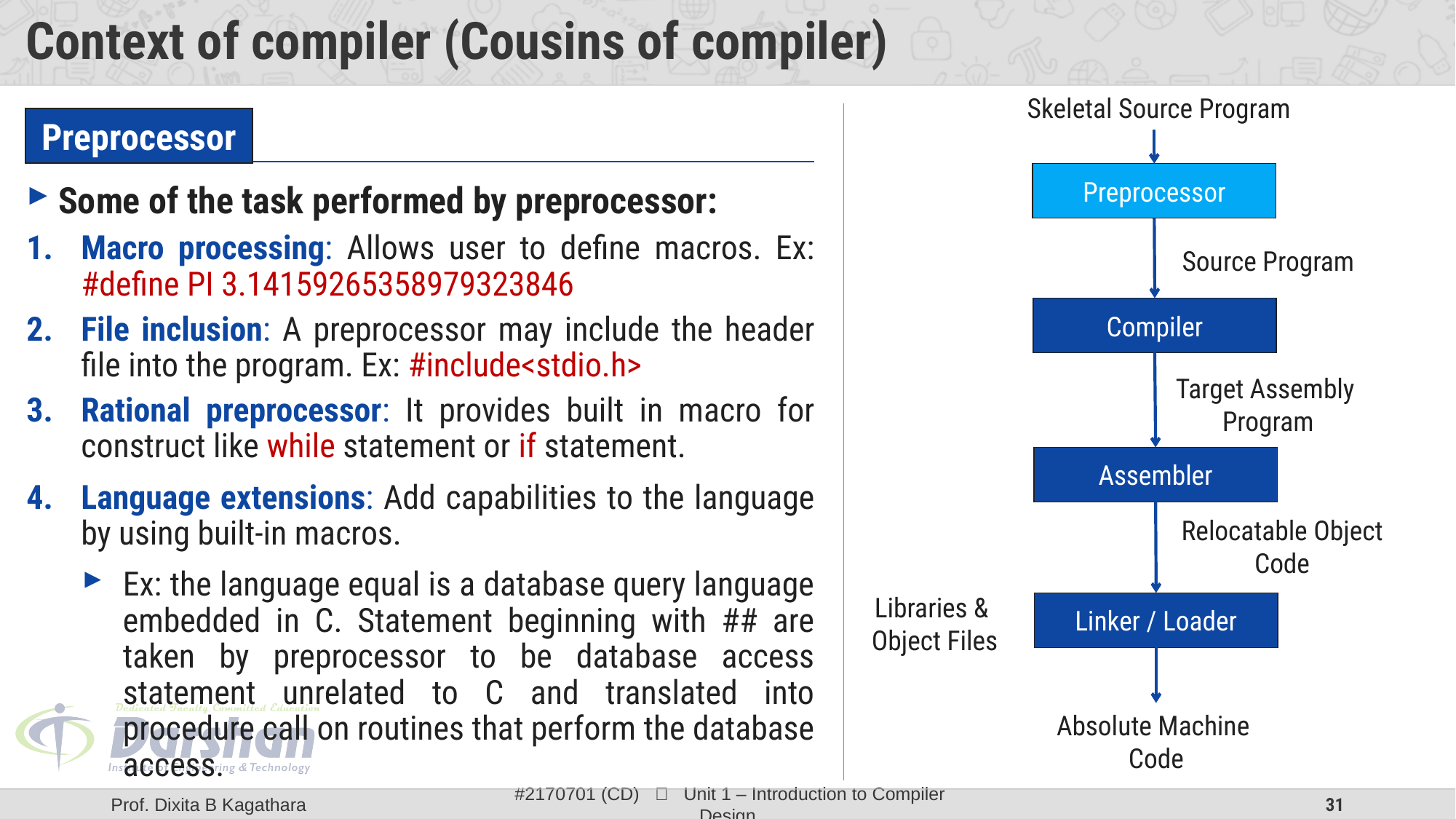

# Context of compiler (Cousins of compiler)
Skeletal Source Program

Preprocessor
Preprocessor
Some of the task performed by preprocessor:
Macro processing: Allows user to define macros. Ex: #define PI 3.14159265358979323846
File inclusion: A preprocessor may include the header file into the program. Ex: #include<stdio.h>
Rational preprocessor: It provides built in macro for construct like while statement or if statement.
Language extensions: Add capabilities to the language by using built-in macros.
Ex: the language equal is a database query language embedded in C. Statement beginning with ## are taken by preprocessor to be database access statement unrelated to C and translated into procedure call on routines that perform the database access.

Source Program
Compiler
Target Assembly
Program
Assembler
Relocatable Object Code
Libraries &
Object Files
Linker / Loader
Absolute Machine
Code